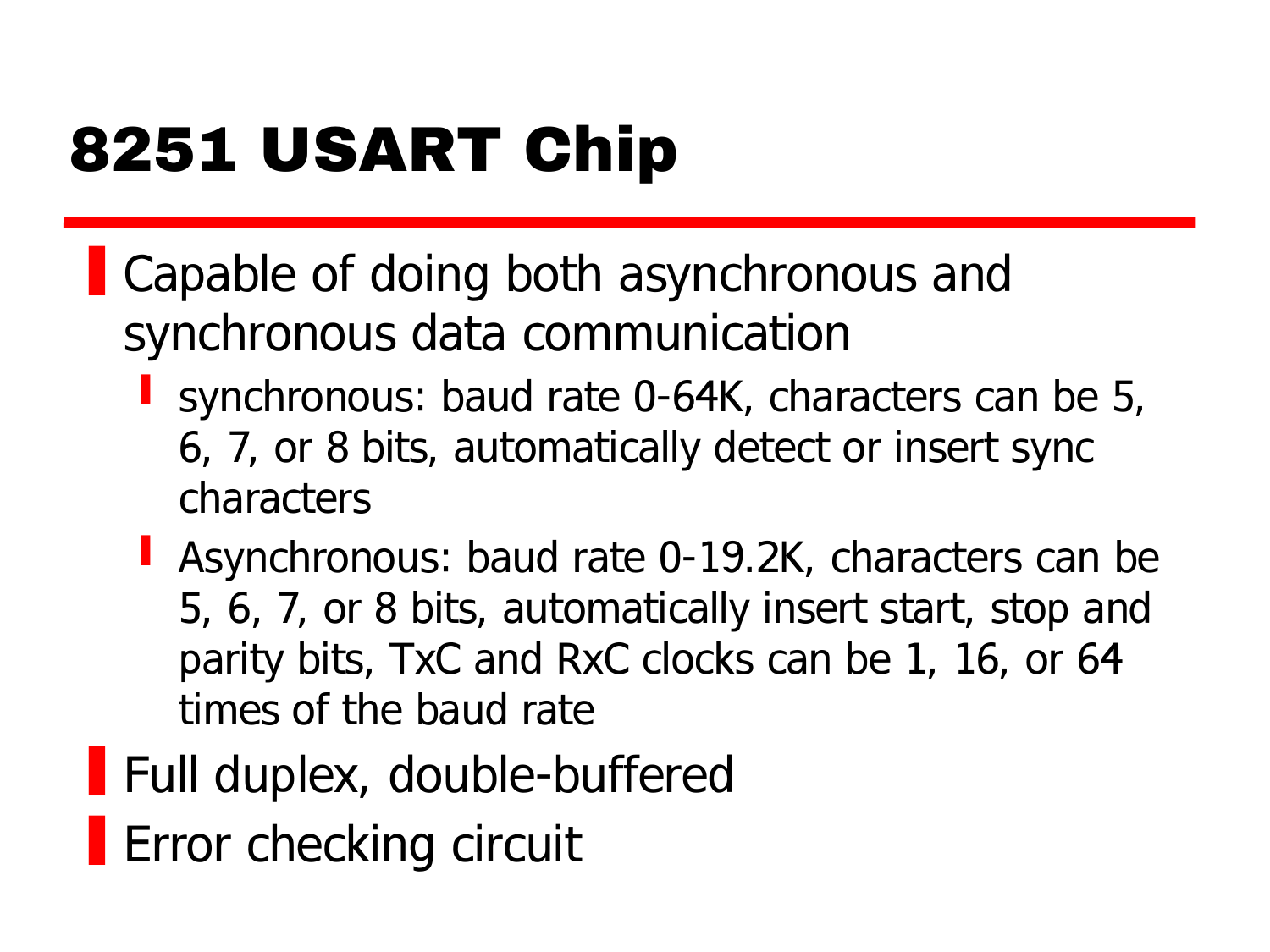

# 8251 USART Chip
Capable of doing both asynchronous and synchronous data communication
synchronous: baud rate 0-64K, characters can be 5, 6, 7, or 8 bits, automatically detect or insert sync characters
Asynchronous: baud rate 0-19.2K, characters can be 5, 6, 7, or 8 bits, automatically insert start, stop and parity bits, TxC and RxC clocks can be 1, 16, or 64 times of the baud rate
Full duplex, double-buffered
Error checking circuit